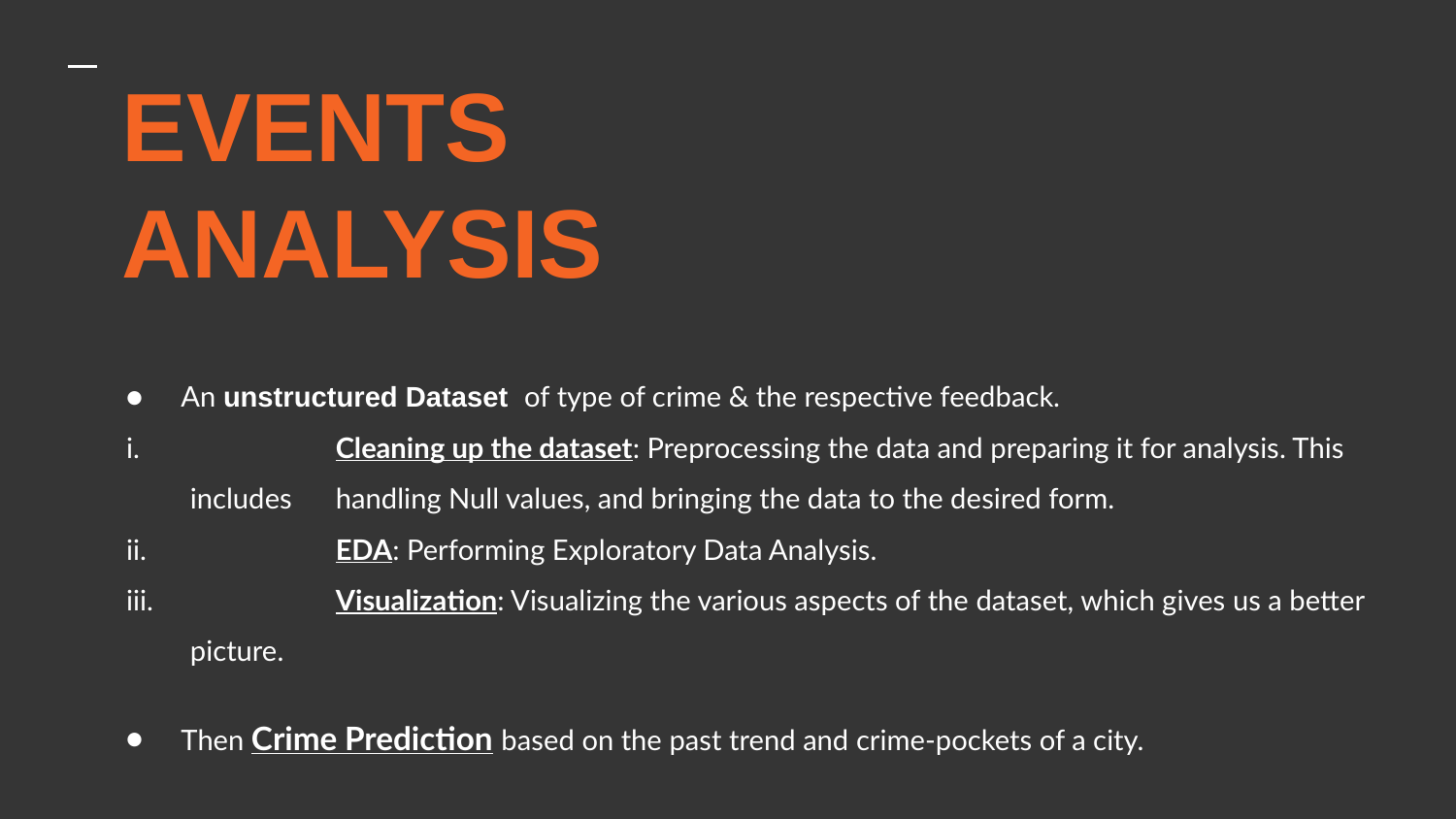

EVENTS ANALYSIS
An unstructured Dataset  of type of crime & the respective feedback.
	Cleaning up the dataset: Preprocessing the data and preparing it for analysis. This includes 	handling Null values, and bringing the data to the desired form.
	EDA: Performing Exploratory Data Analysis.
	Visualization: Visualizing the various aspects of the dataset, which gives us a better picture.

Then Crime Prediction based on the past trend and crime-pockets of a city.